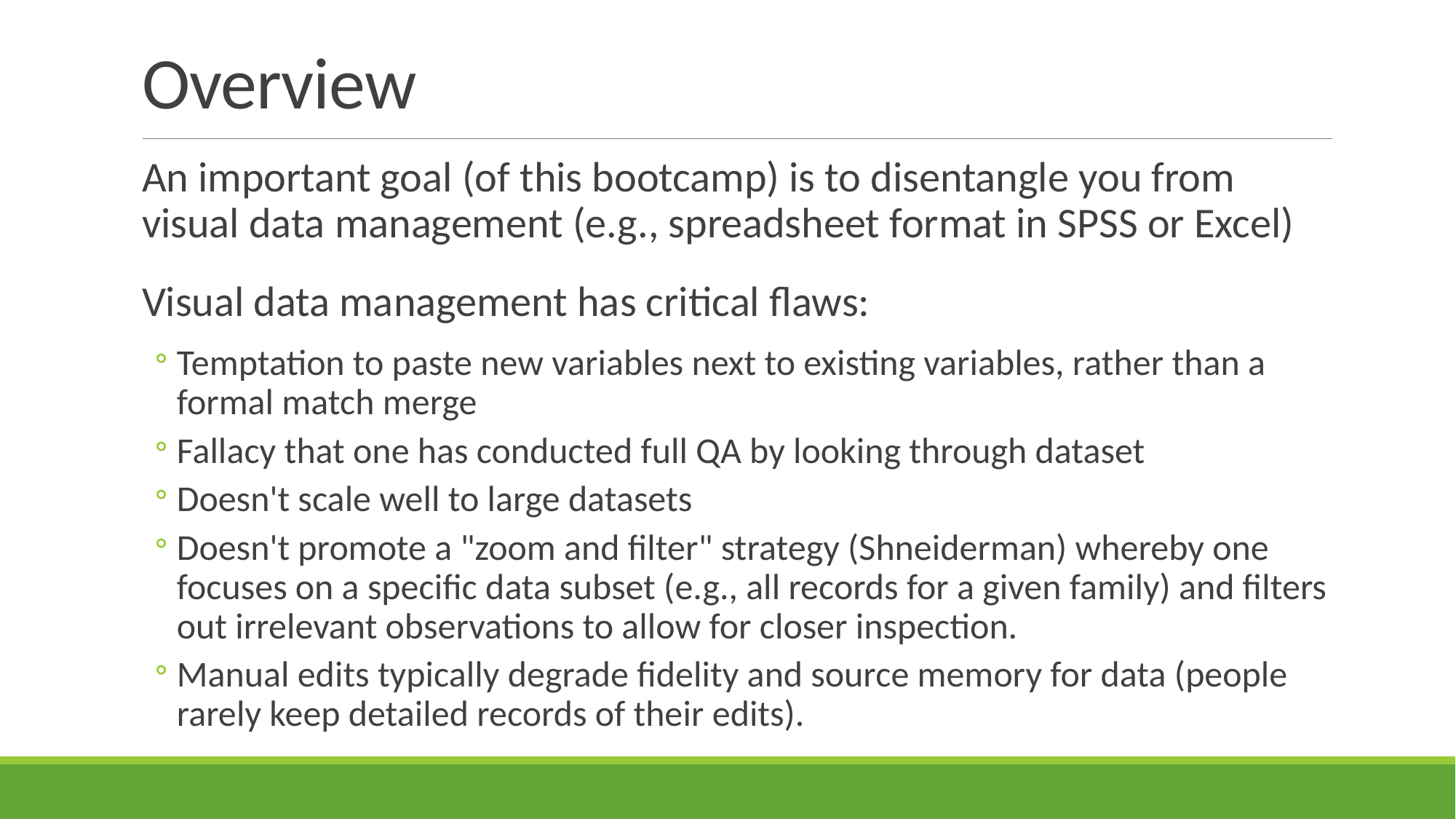

# Overview
An important goal (of this bootcamp) is to disentangle you from visual data management (e.g., spreadsheet format in SPSS or Excel)
Visual data management has critical flaws:
Temptation to paste new variables next to existing variables, rather than a formal match merge
Fallacy that one has conducted full QA by looking through dataset
Doesn't scale well to large datasets
Doesn't promote a "zoom and filter" strategy (Shneiderman) whereby one focuses on a specific data subset (e.g., all records for a given family) and filters out irrelevant observations to allow for closer inspection.
Manual edits typically degrade fidelity and source memory for data (people rarely keep detailed records of their edits).